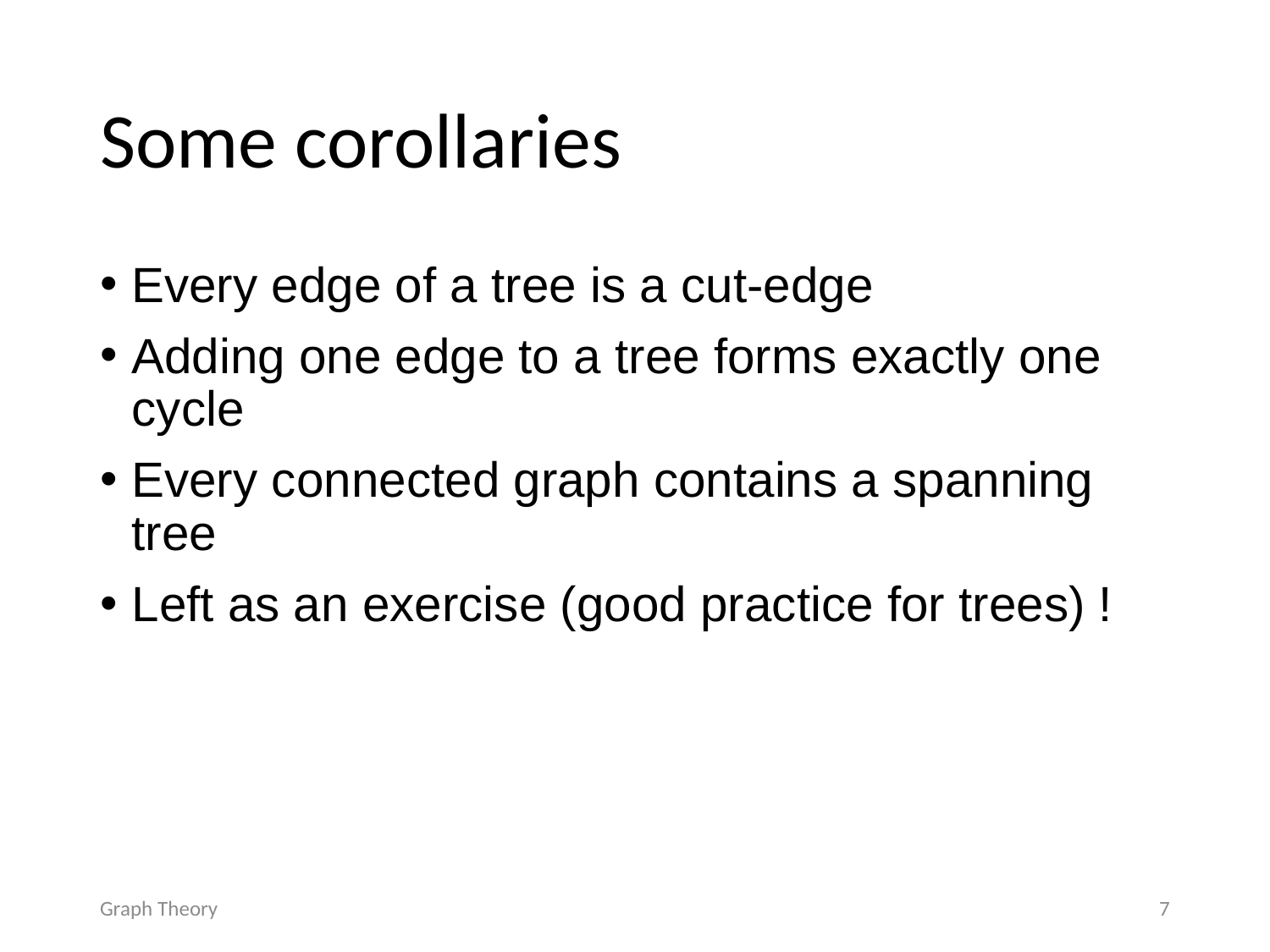

# Some corollaries
Every edge of a tree is a cut-edge
Adding one edge to a tree forms exactly one cycle
Every connected graph contains a spanning tree
Left as an exercise (good practice for trees) !

Graph Theory
7